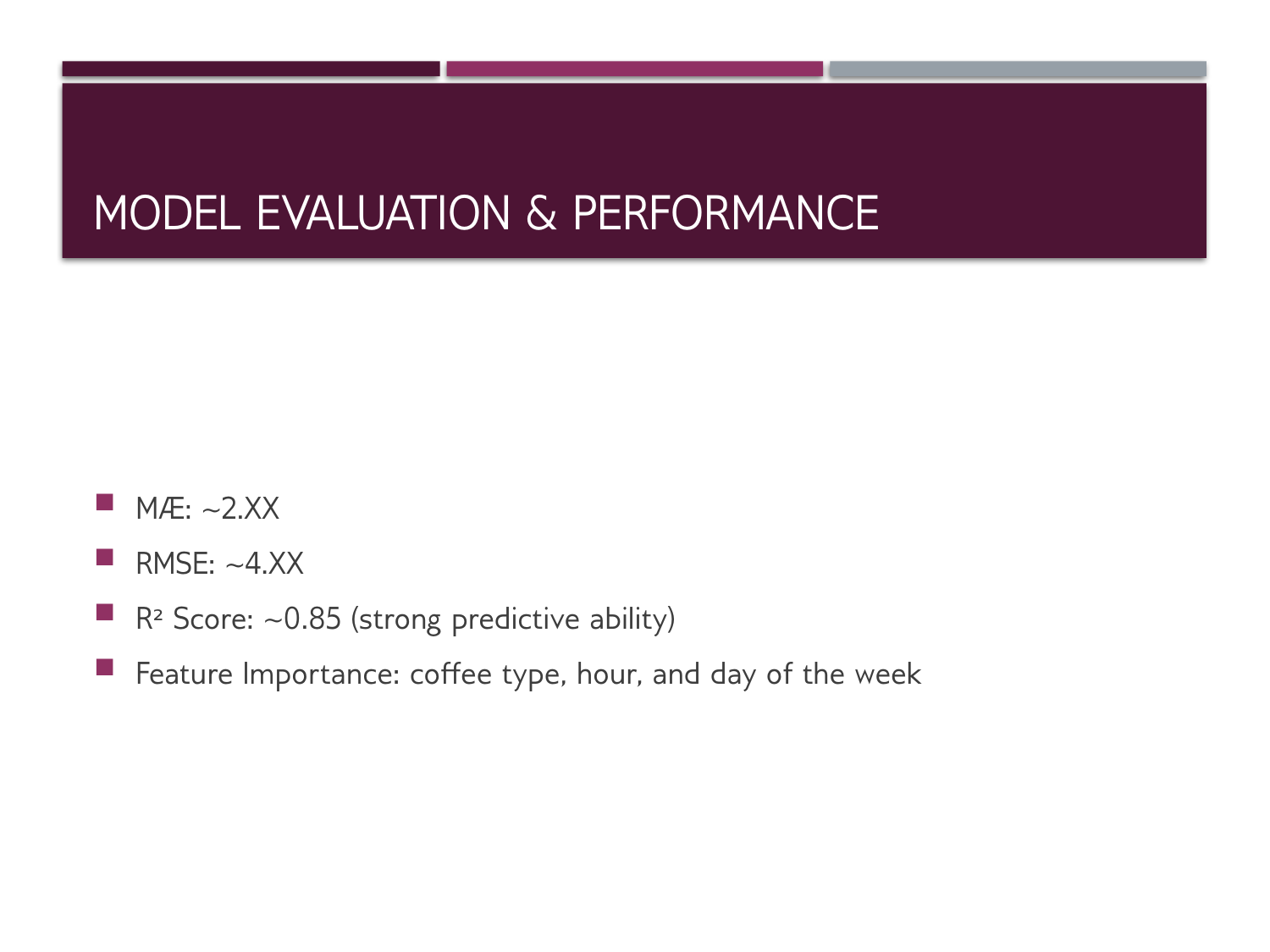

# Model Evaluation & Performance

MAE: ~2.XX
RMSE: ~4.XX
R² Score: ~0.85 (strong predictive ability)
Feature Importance: coffee type, hour, and day of the week